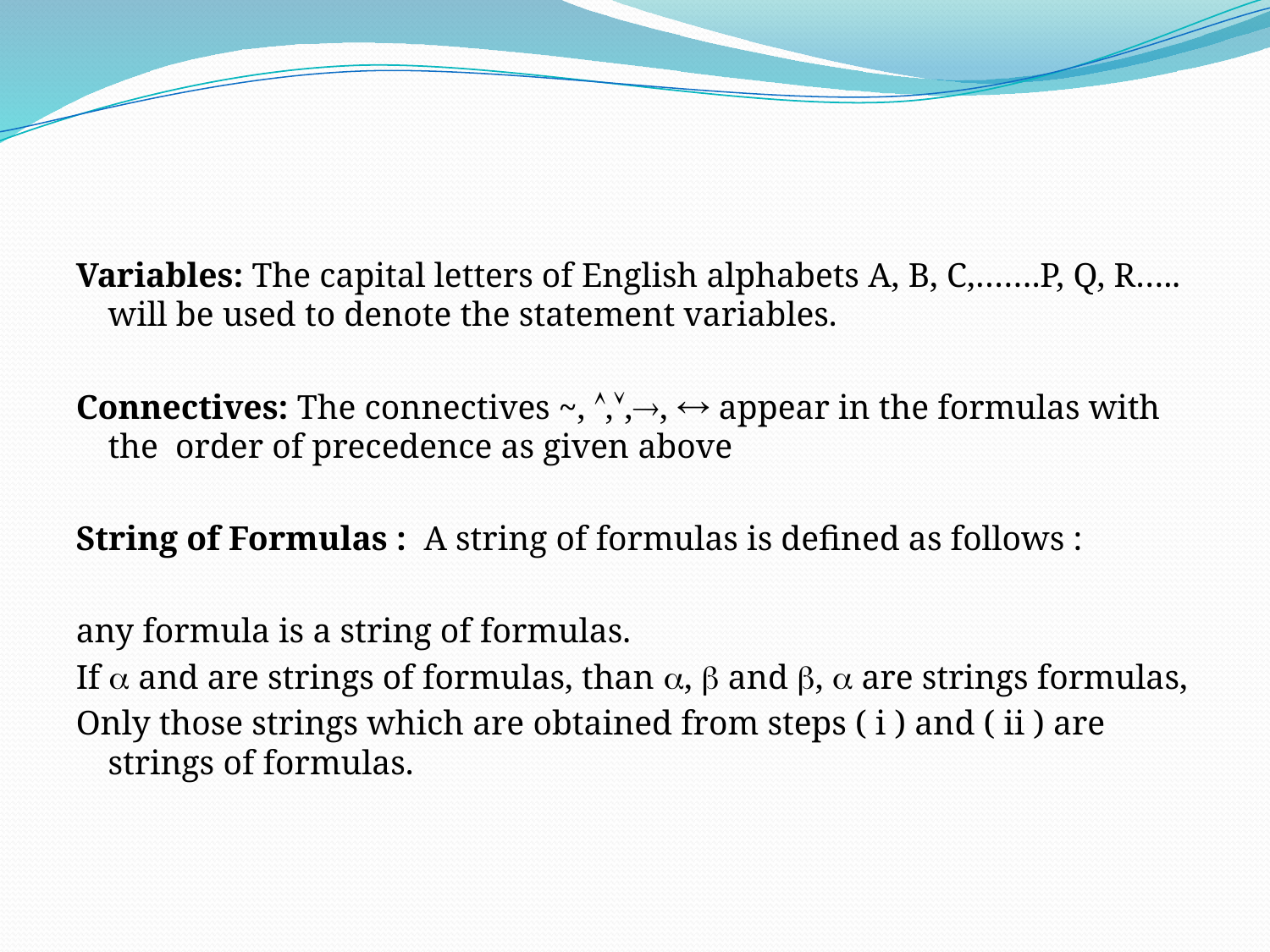

Variables: The capital letters of English alphabets A, B, C,…….P, Q, R….. will be used to denote the statement variables.

Connectives: The connectives ~, ∧,∨,→, ↔ appear in the formulas with the  order of precedence as given above

String of Formulas :  A string of formulas is defined as follows :

any formula is a string of formulas.
If α and are strings of formulas, than α, β and β, α are strings formulas,
Only those strings which are obtained from steps ( i ) and ( ii ) are strings of formulas.